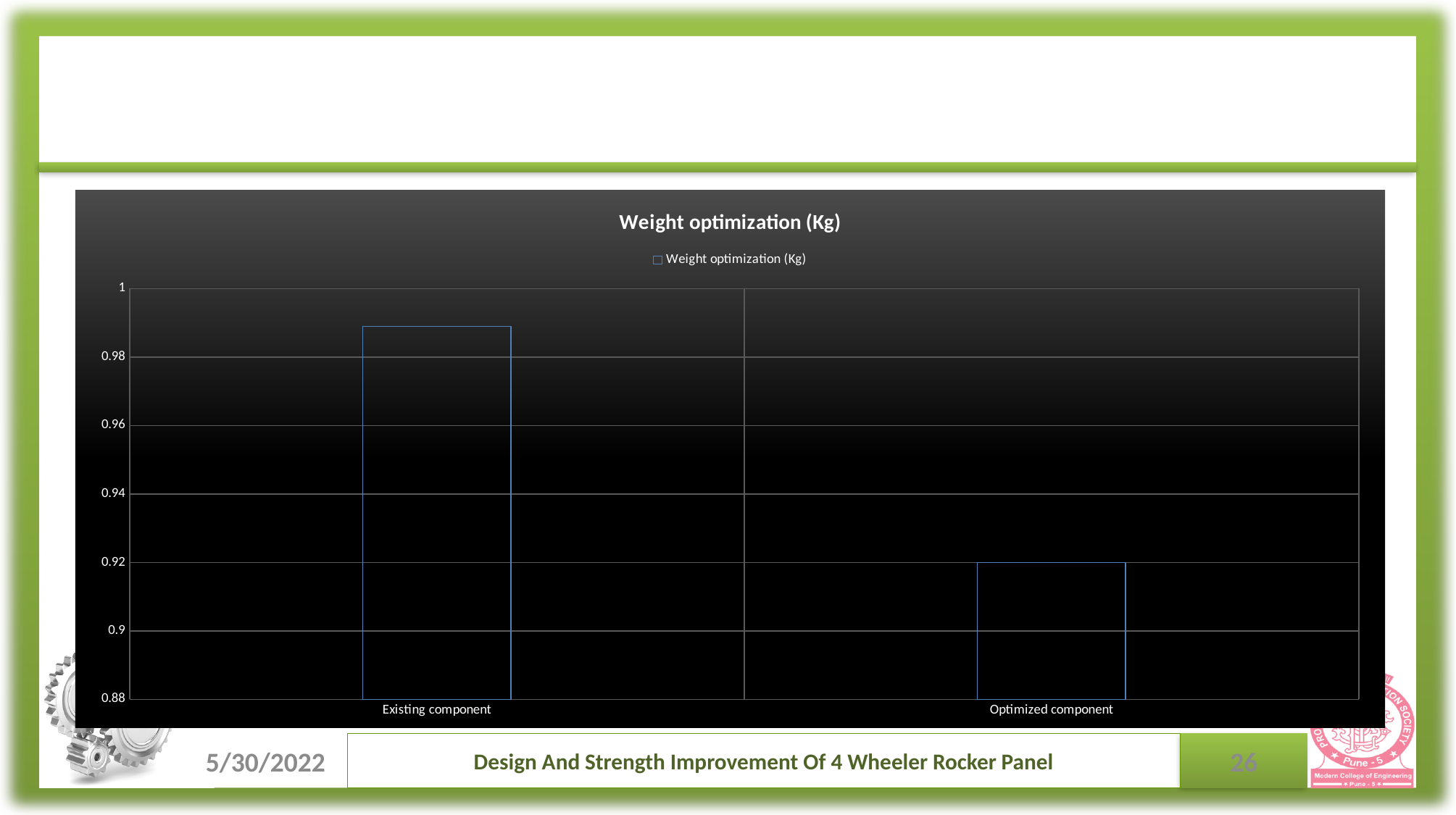

#

### Chart:

| Category | Weight optimization (Kg) |
|---|---|
| Existing component | 0.989 |
| Optimized component | 0.92 |
5/30/2022
Design And Strength Improvement Of 4 Wheeler Rocker Panel
26